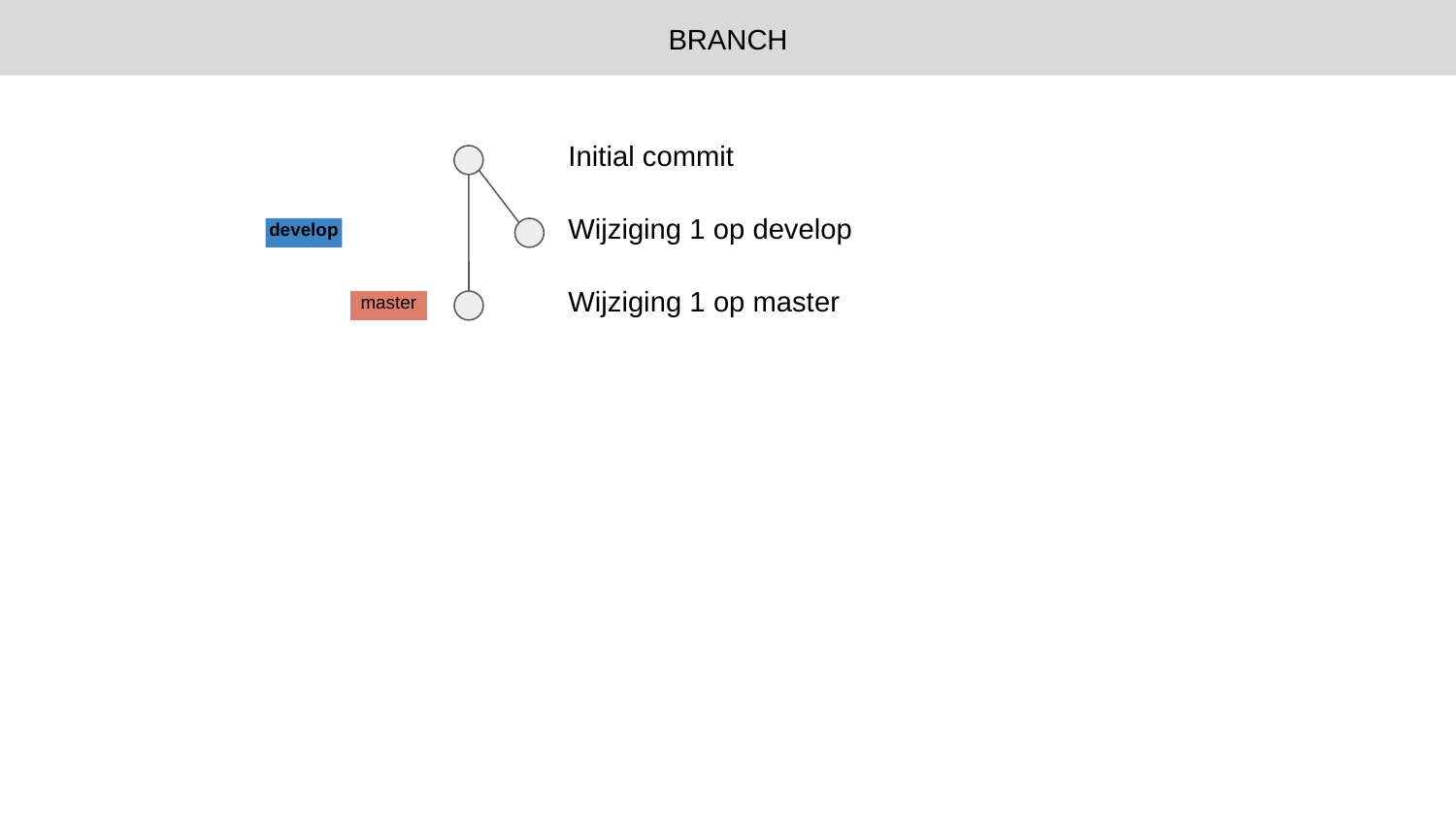

BRANCH

Initial commit

Wijziging 1 op develop
develop

Wijziging 1 op master
master